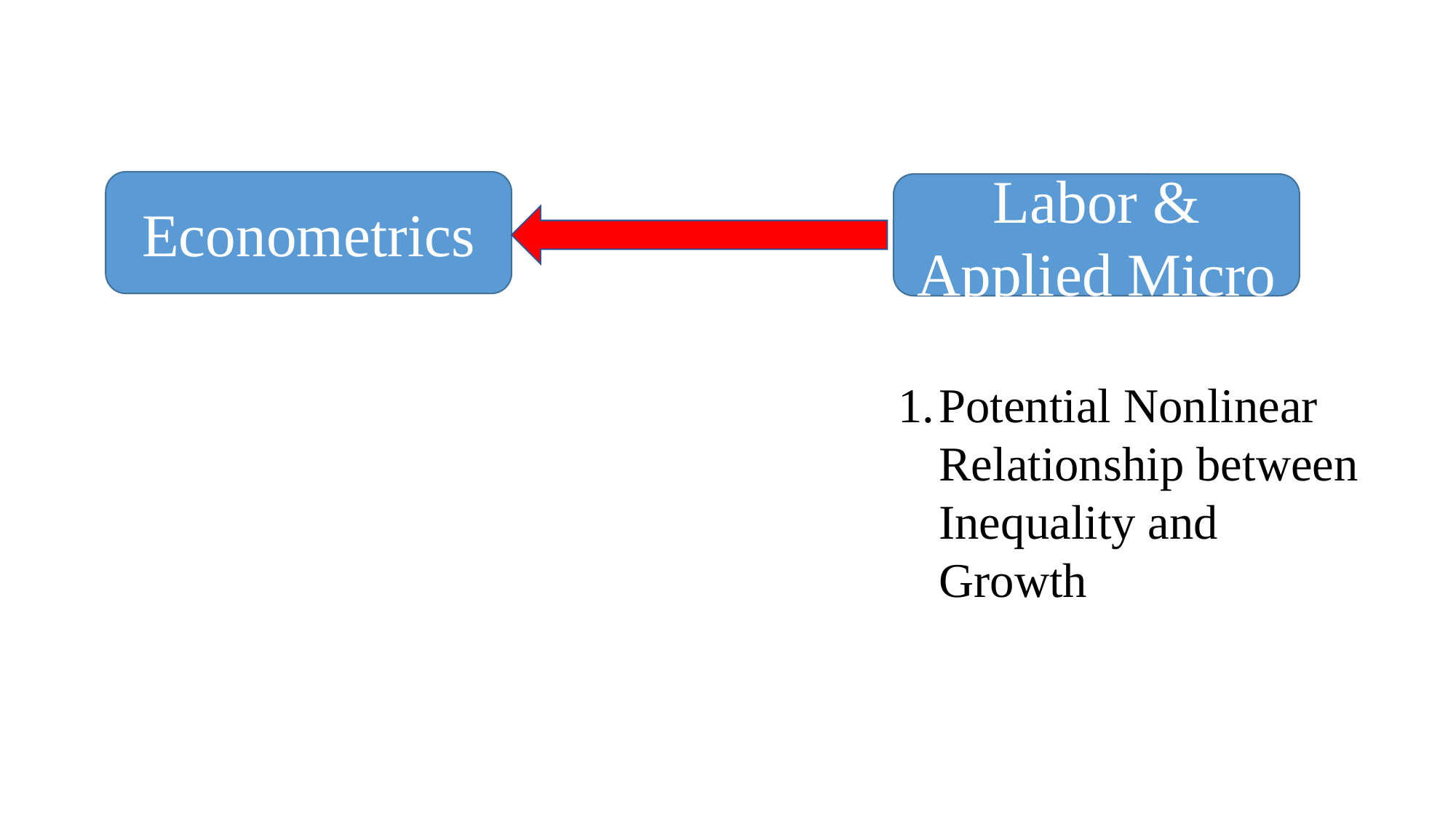

Econometrics
Labor & Applied Micro

Potential Nonlinear Relationship between Inequality and Growth